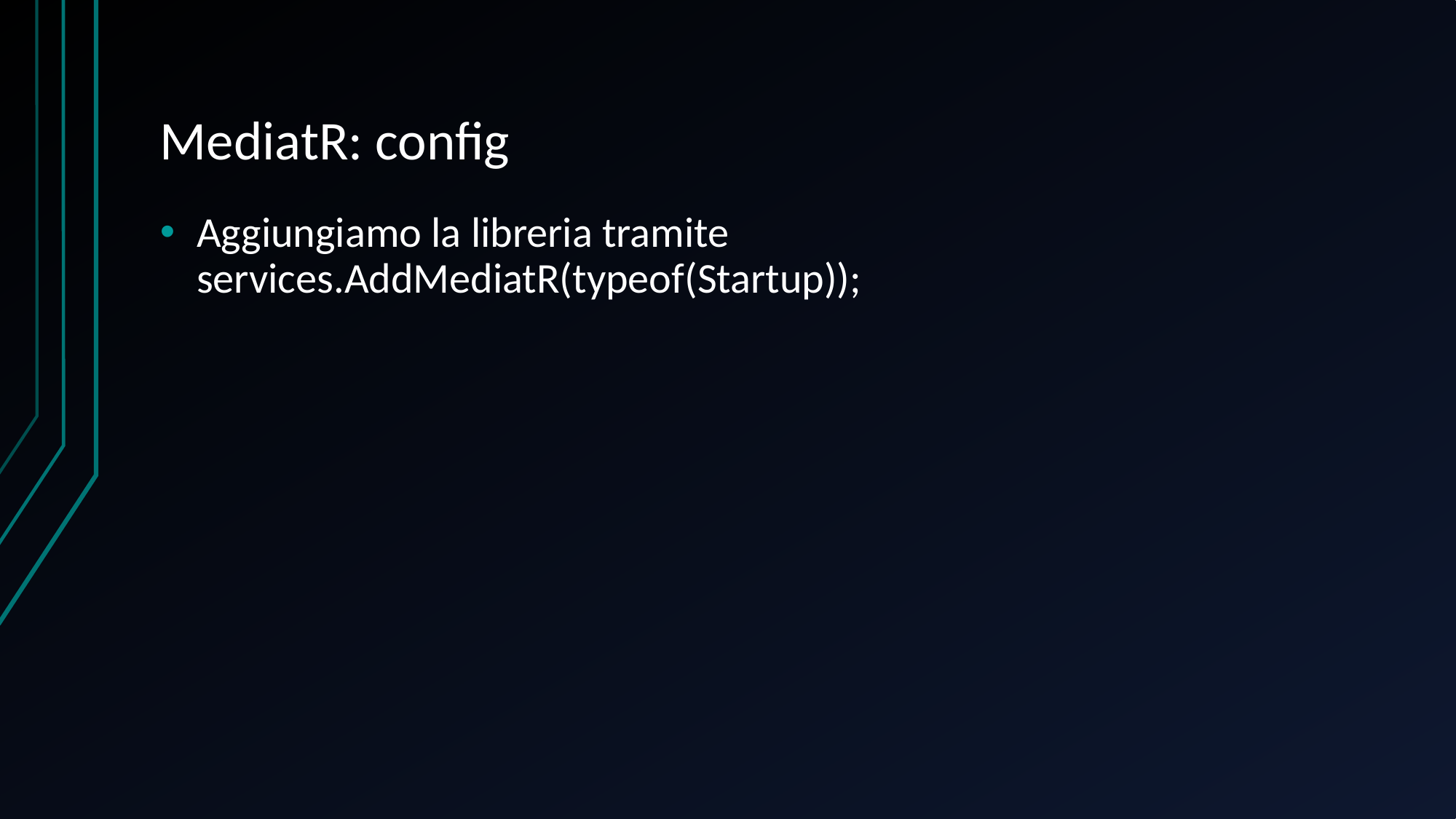

# MediatR: config
Aggiungiamo la libreria tramite
services.AddMediatR(typeof(Startup));